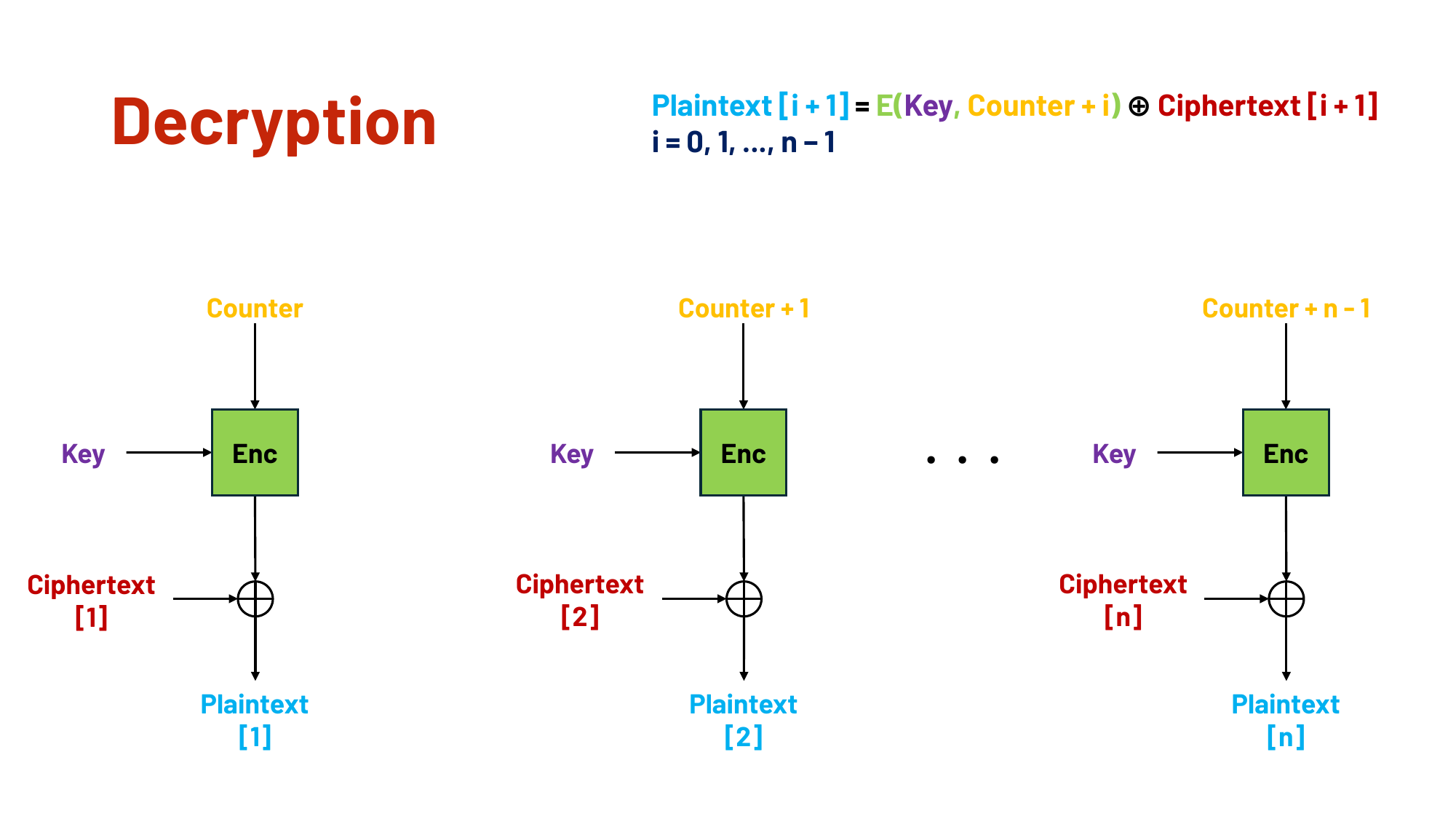

# Decryption
Plaintext [i + 1] = E(Key, Counter + i) ⊕ Ciphertext [i + 1]
i = 0, 1, ..., n − 1
Counter
Counter + 1
Counter + n - 1
. . .

Enc

Enc

Enc
Key
Key
Key
Ciphertext [2]
Ciphertext [n]
Ciphertext [1]

Plaintext
[n]
Plaintext
[1]
Plaintext
[2]